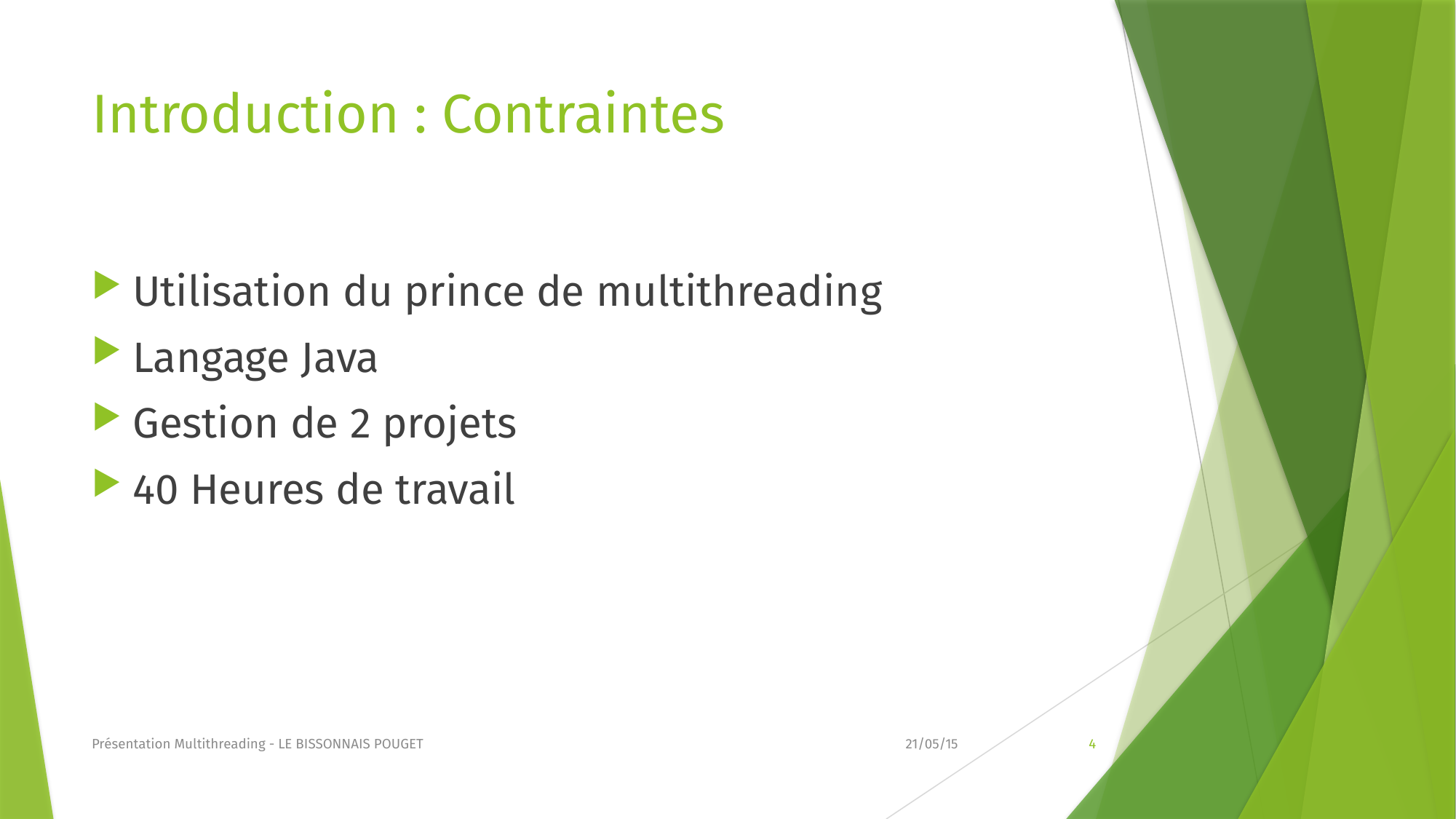

# Introduction : Contraintes
Utilisation du prince de multithreading
Langage Java
Gestion de 2 projets
40 Heures de travail

Présentation Multithreading - LE BISSONNAIS POUGET
21/05/15
4